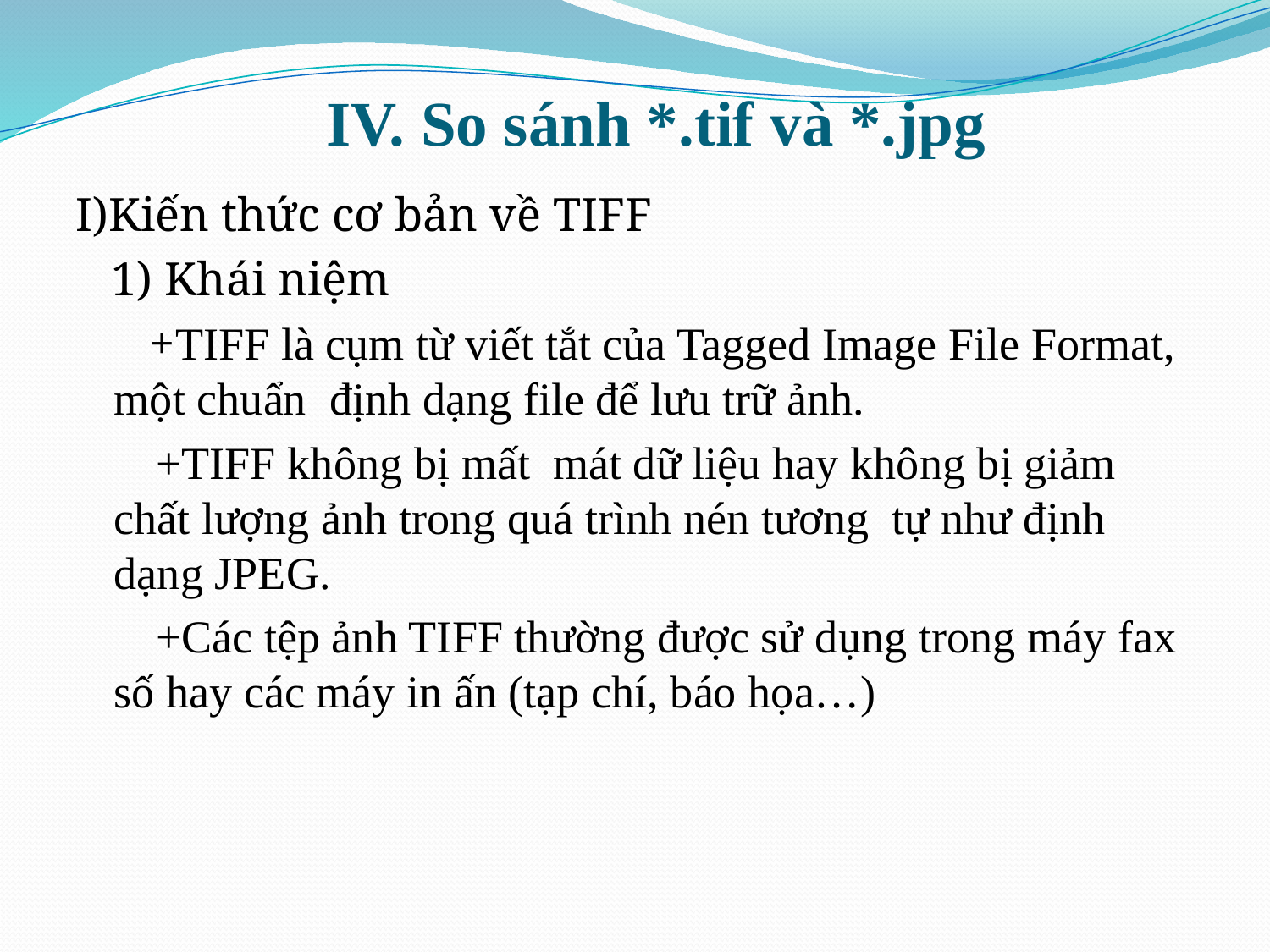

# IV. So sánh *.tif và *.jpg
I)Kiến thức cơ bản về TIFF
   1) Khái niệm
	   +TIFF là cụm từ viết tắt của Tagged Image File Format, một chuẩn  định dạng file để lưu trữ ảnh.
       +TIFF không bị mất  mát dữ liệu hay không bị giảm chất lượng ảnh trong quá trình nén tương  tự như định dạng JPEG.
       +Các tệp ảnh TIFF thường được sử dụng trong máy fax số hay các máy in ấn (tạp chí, báo họa…)